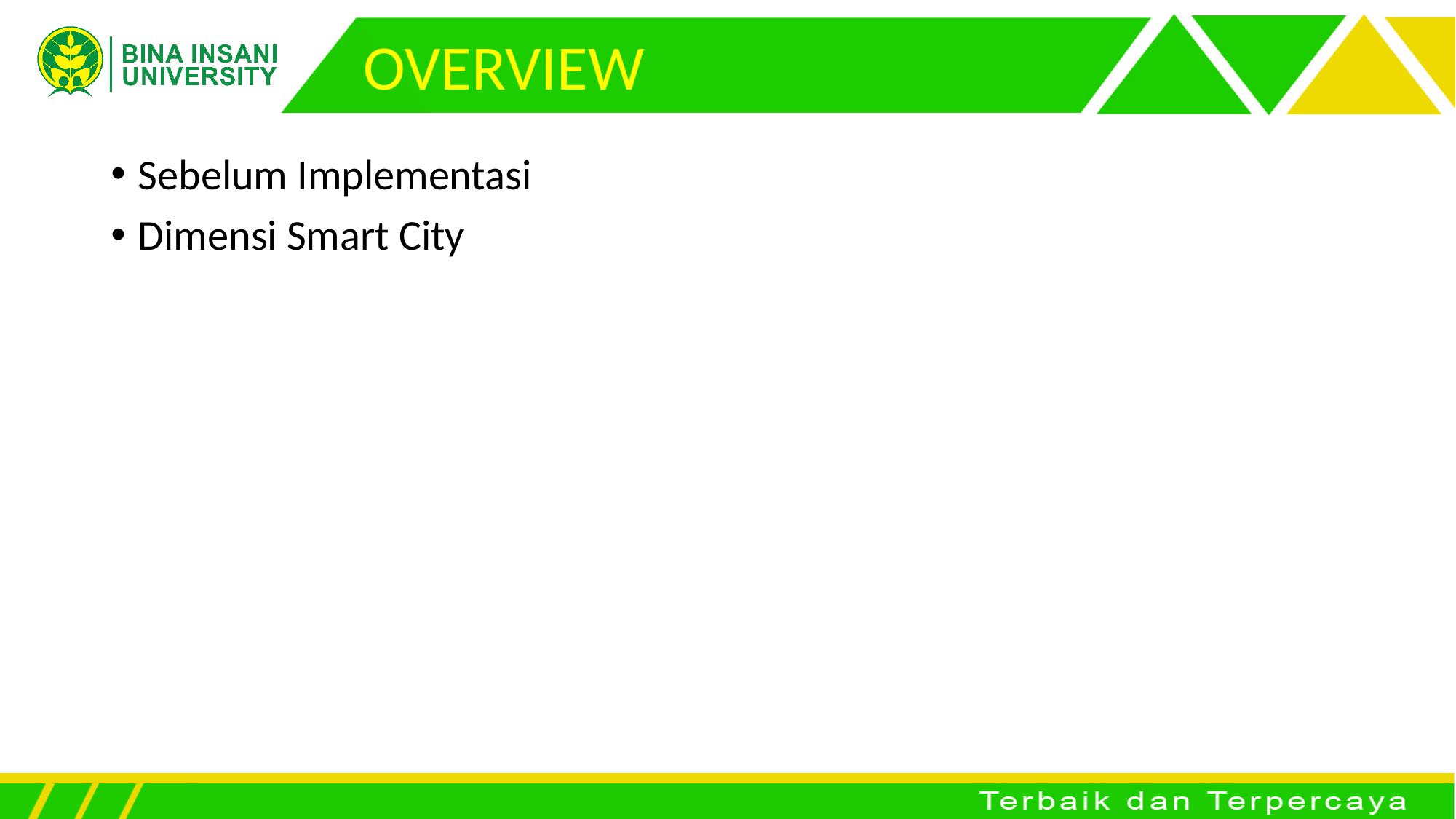

# OVERVIEW
Sebelum Implementasi
Dimensi Smart City